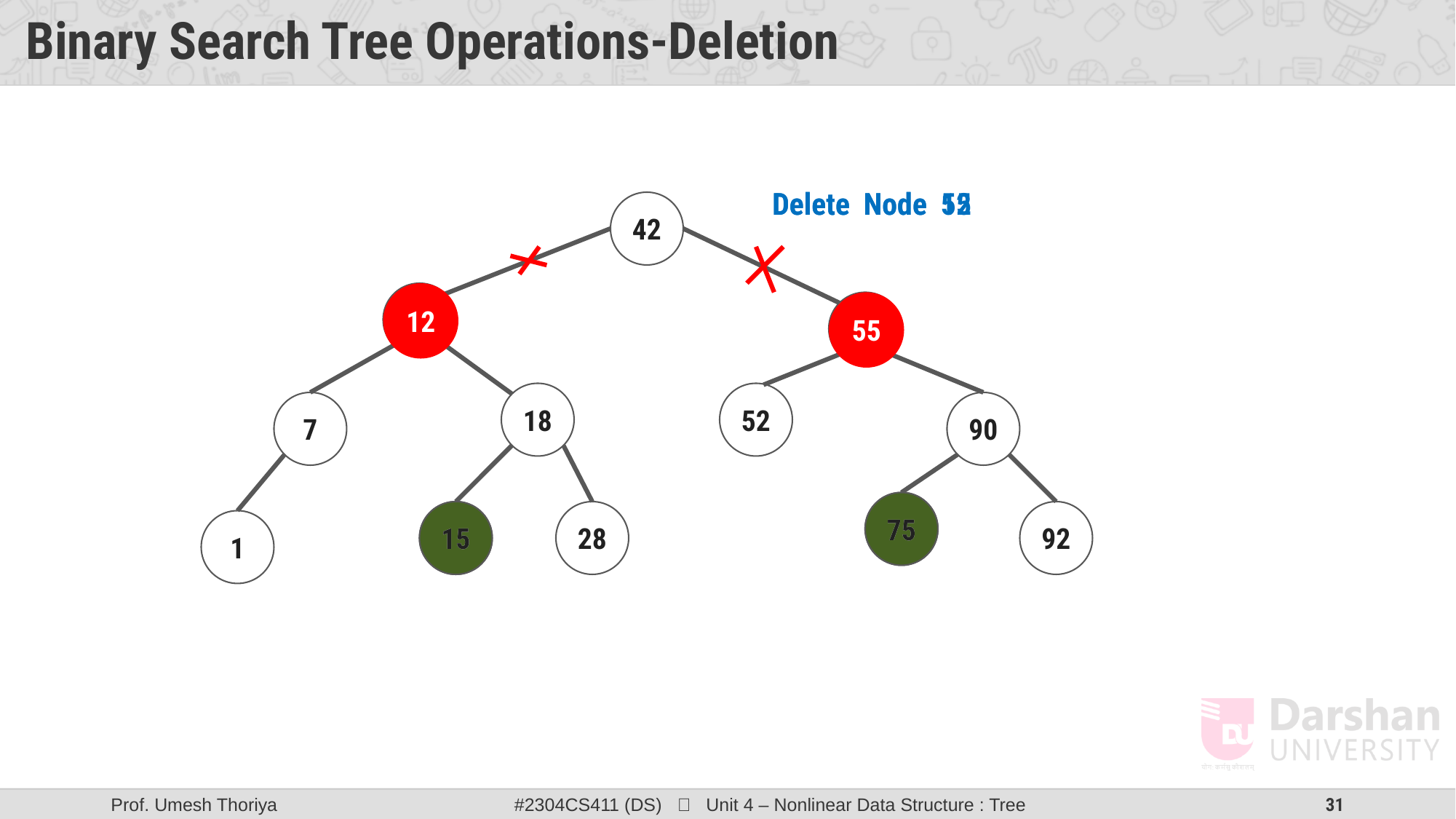

# Binary Search Tree Operations-Deletion
Delete  Node  12
Delete  Node  55
42
12
12
55
55
18
52
7
90
75
75
75
15
15
15
28
92
1